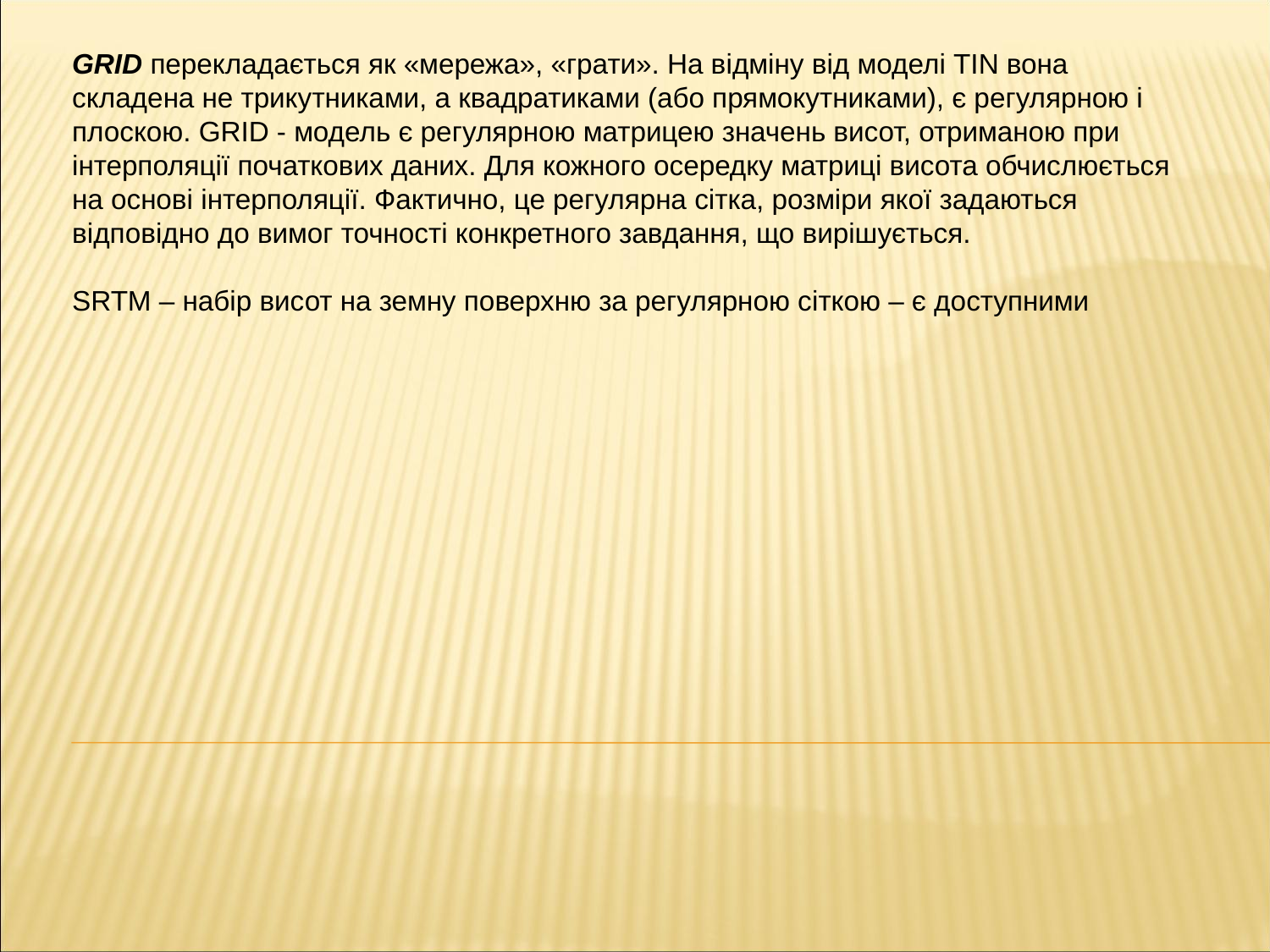

GRID перекладається як «мережа», «грати». На відміну від моделі TIN вона складена не трикутниками, а квадратиками (або прямокутниками), є регулярною і плоскою. GRID - модель є регулярною матрицею значень висот, отриманою при інтерполяції початкових даних. Для кожного осередку матриці висота обчислюється на основі інтерполяції. Фактично, це регулярна сітка, розміри якої задаються відповідно до вимог точності конкретного завдання, що вирішується.

SRTM – набір висот на земну поверхню за регулярною сіткою – є доступними